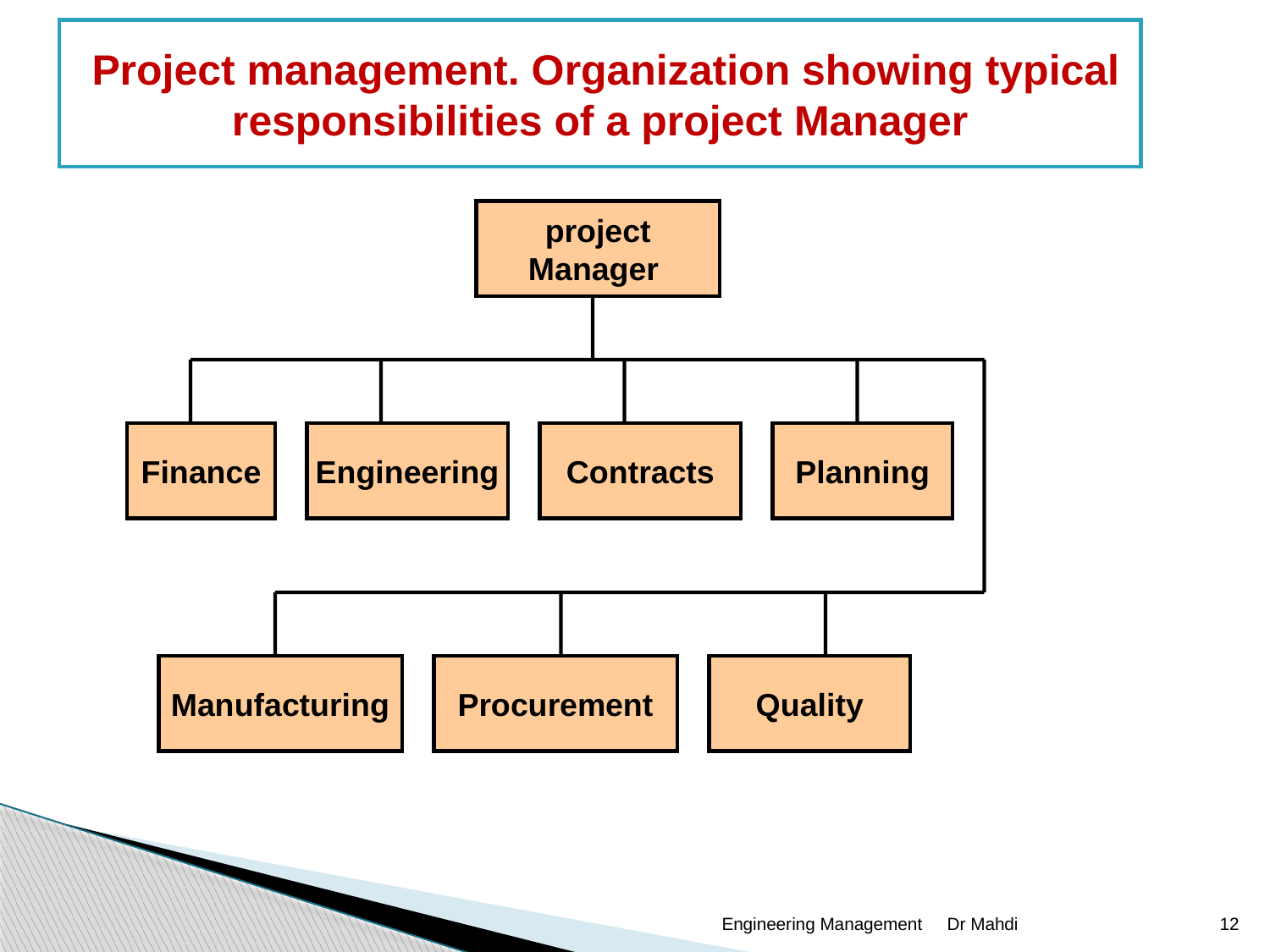

Project management. Organization showing typical
responsibilities of a project Manager
project
 Manager

Finance
Engineering
Contracts
Planning

Manufacturing
Procurement
Quality
Engineering Management
Dr Mahdi
12